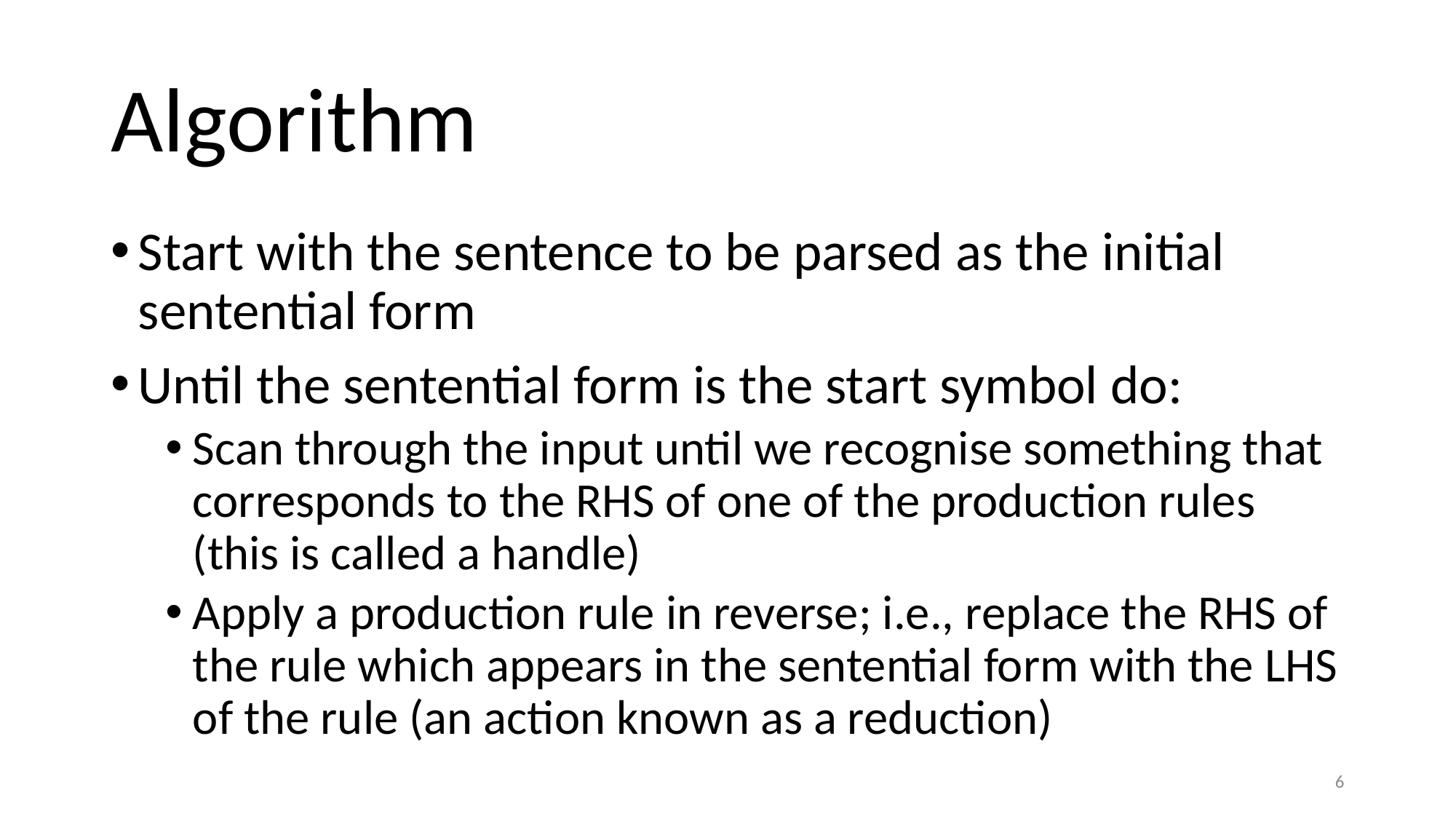

# Algorithm
Start with the sentence to be parsed as the initial sentential form
Until the sentential form is the start symbol do:
Scan through the input until we recognise something that corresponds to the RHS of one of the production rules (this is called a handle)
Apply a production rule in reverse; i.e., replace the RHS of the rule which appears in the sentential form with the LHS of the rule (an action known as a reduction)
6